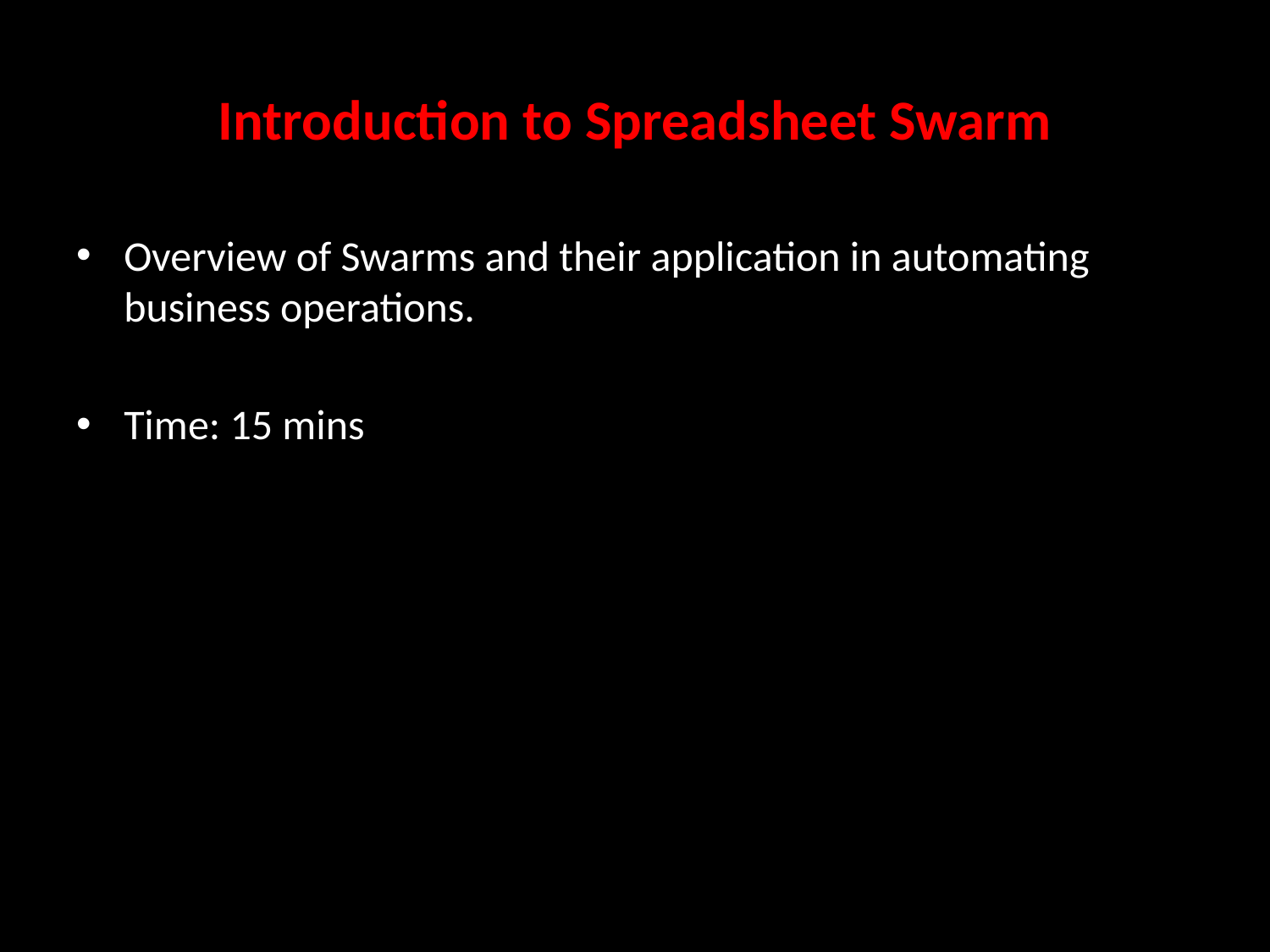

# Introduction to Spreadsheet Swarm
Overview of Swarms and their application in automating business operations.

Time: 15 mins